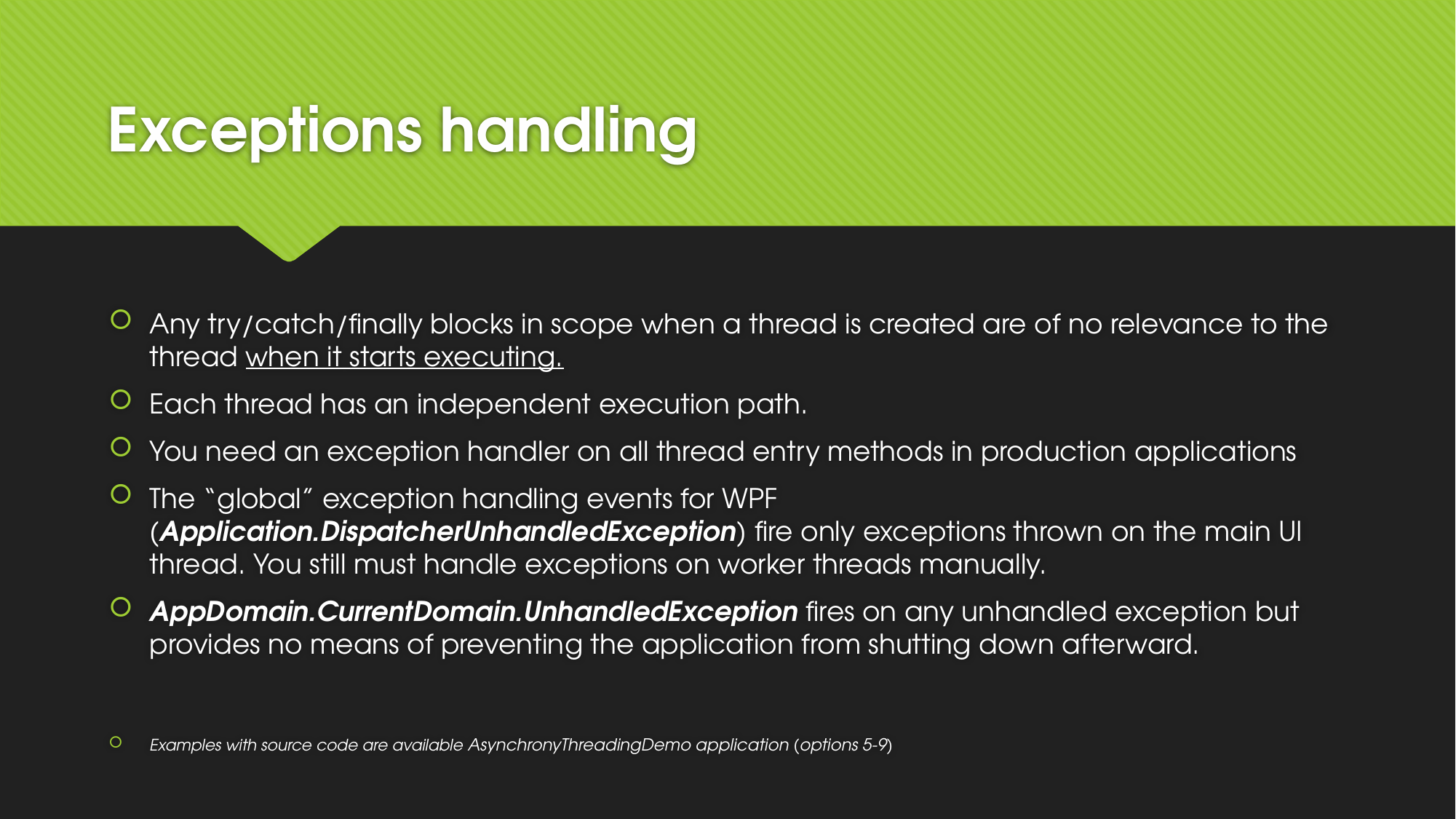

# Exceptions handling
Any try/catch/finally blocks in scope when a thread is created are of no relevance to the thread when it starts executing.
Each thread has an independent execution path.
You need an exception handler on all thread entry methods in production applications
The “global” exception handling events for WPF (Application.DispatcherUnhandledException) fire only exceptions thrown on the main UI thread. You still must handle exceptions on worker threads manually.
AppDomain.CurrentDomain.UnhandledException fires on any unhandled exception but provides no means of preventing the application from shutting down afterward.

Examples with source code are available AsynchronyThreadingDemo application (options 5-9)